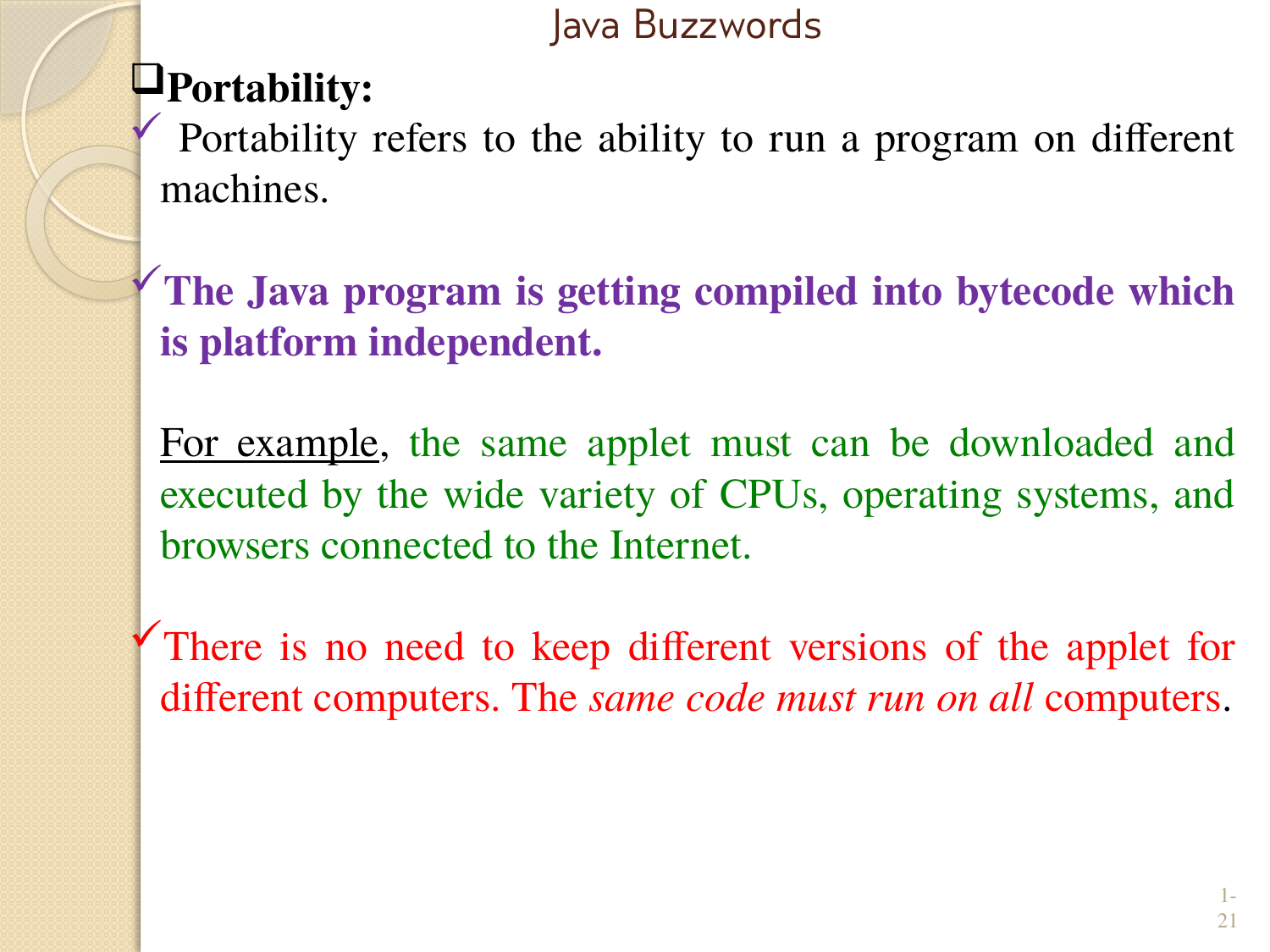

# Java Buzzwords
Portability:
 Portability refers to the ability to run a program on different machines.

The Java program is getting compiled into bytecode which is platform independent.

For example, the same applet must can be downloaded and executed by the wide variety of CPUs, operating systems, and browsers connected to the Internet.

There is no need to keep different versions of the applet for different computers. The same code must run on all computers.
1-21